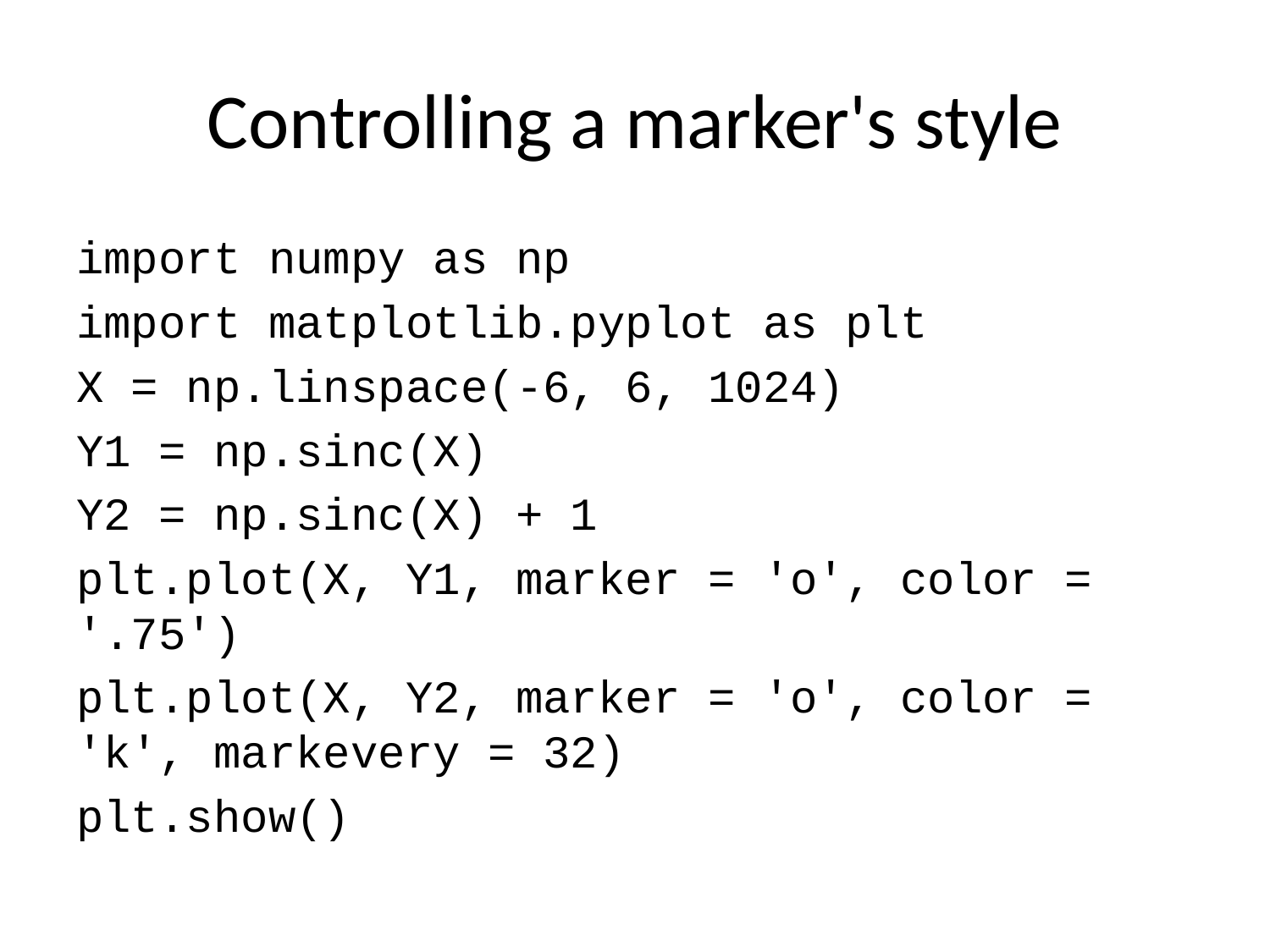

# Controlling a marker's style
import numpy as np
import matplotlib.pyplot as plt
X = np.linspace(-6, 6, 1024)
Y1 = np.sinc(X)
Y2 = np.sinc(X) + 1
plt.plot(X, Y1, marker = 'o', color = '.75')
plt.plot(X, Y2, marker = 'o', color = 'k', markevery = 32)
plt.show()